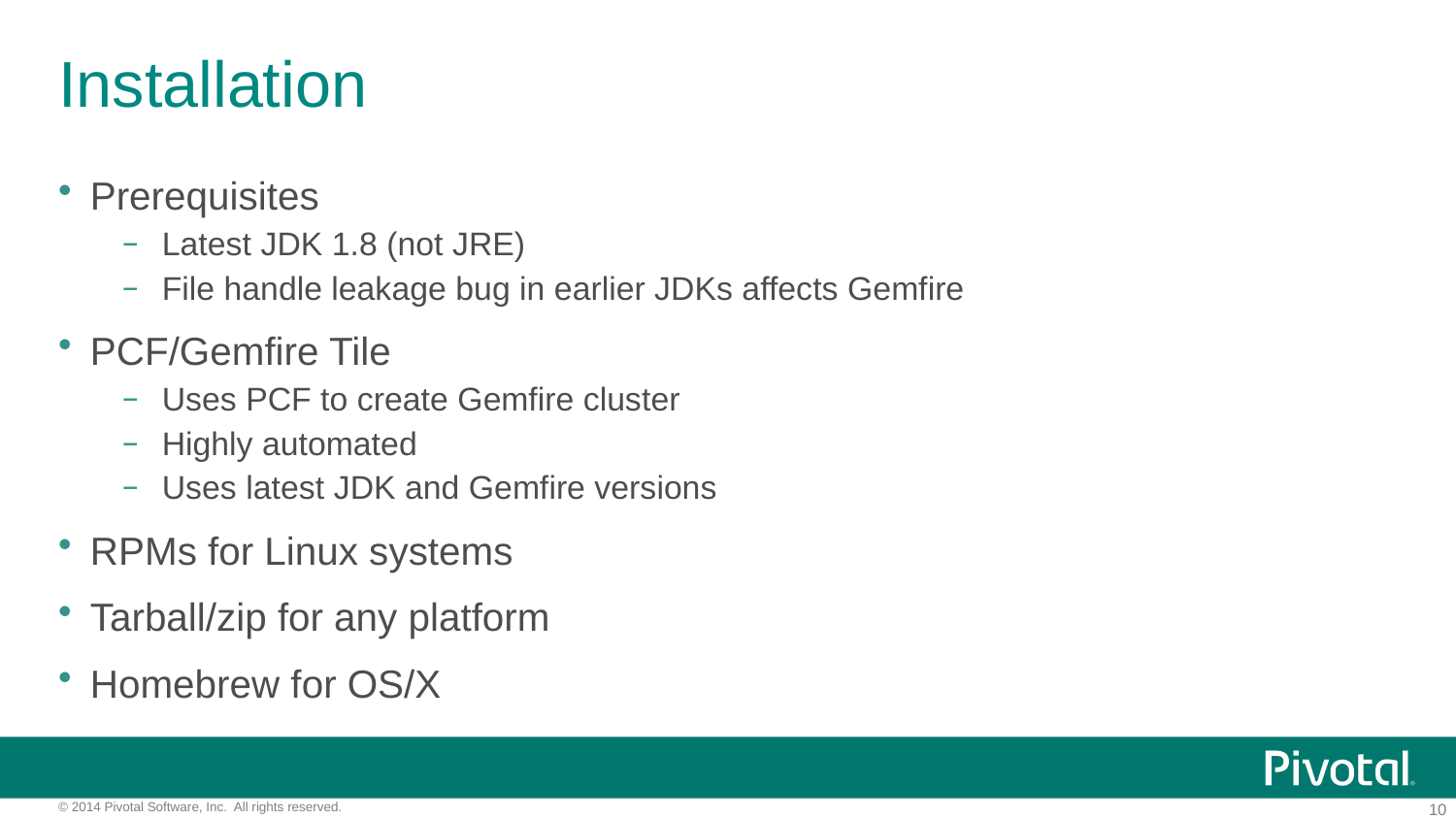

# Installation
Prerequisites
Latest JDK 1.8 (not JRE)
File handle leakage bug in earlier JDKs affects Gemfire
PCF/Gemfire Tile
Uses PCF to create Gemfire cluster
Highly automated
Uses latest JDK and Gemfire versions
RPMs for Linux systems
Tarball/zip for any platform
Homebrew for OS/X